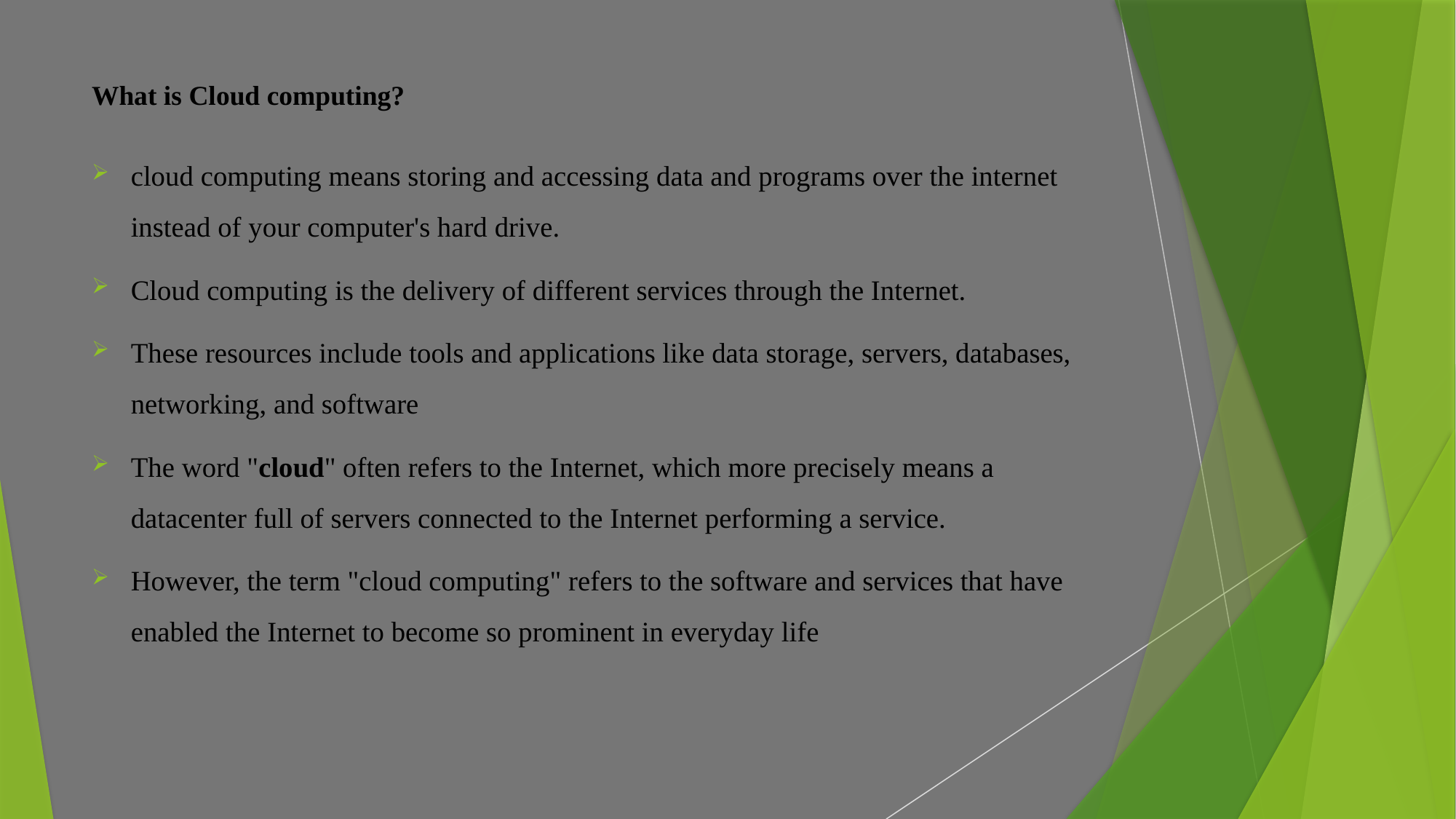

# What is Cloud computing?
cloud computing means storing and accessing data and programs over the internet instead of your computer's hard drive.
Cloud computing is the delivery of different services through the Internet.
These resources include tools and applications like data storage, servers, databases, networking, and software
The word "cloud" often refers to the Internet, which more precisely means a datacenter full of servers connected to the Internet performing a service.
However, the term "cloud computing" refers to the software and services that have enabled the Internet to become so prominent in everyday life